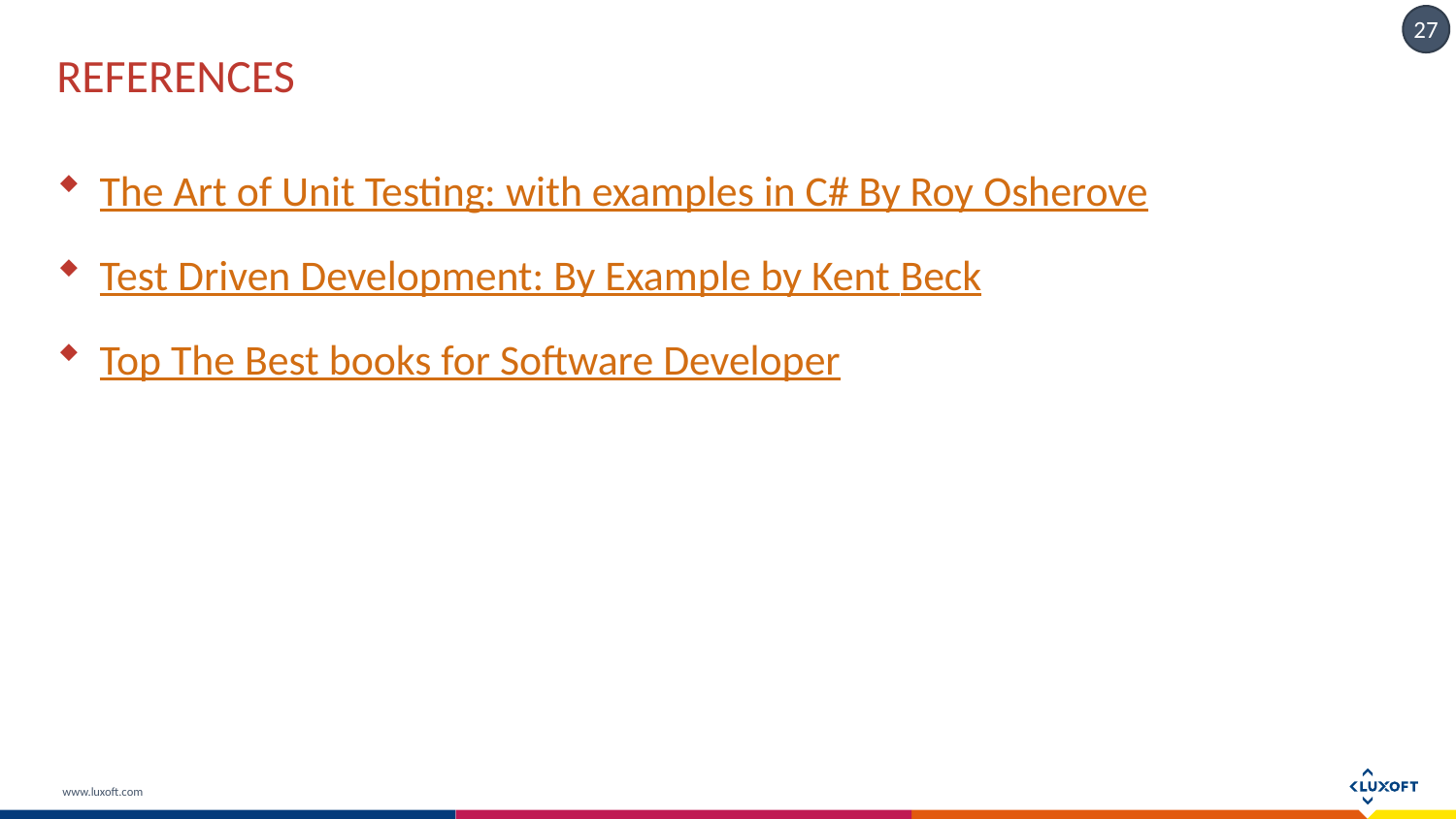

# references
The Art of Unit Testing: with examples in C# By Roy Osherove
Test Driven Development: By Example by Kent Beck
Top The Best books for Software Developer